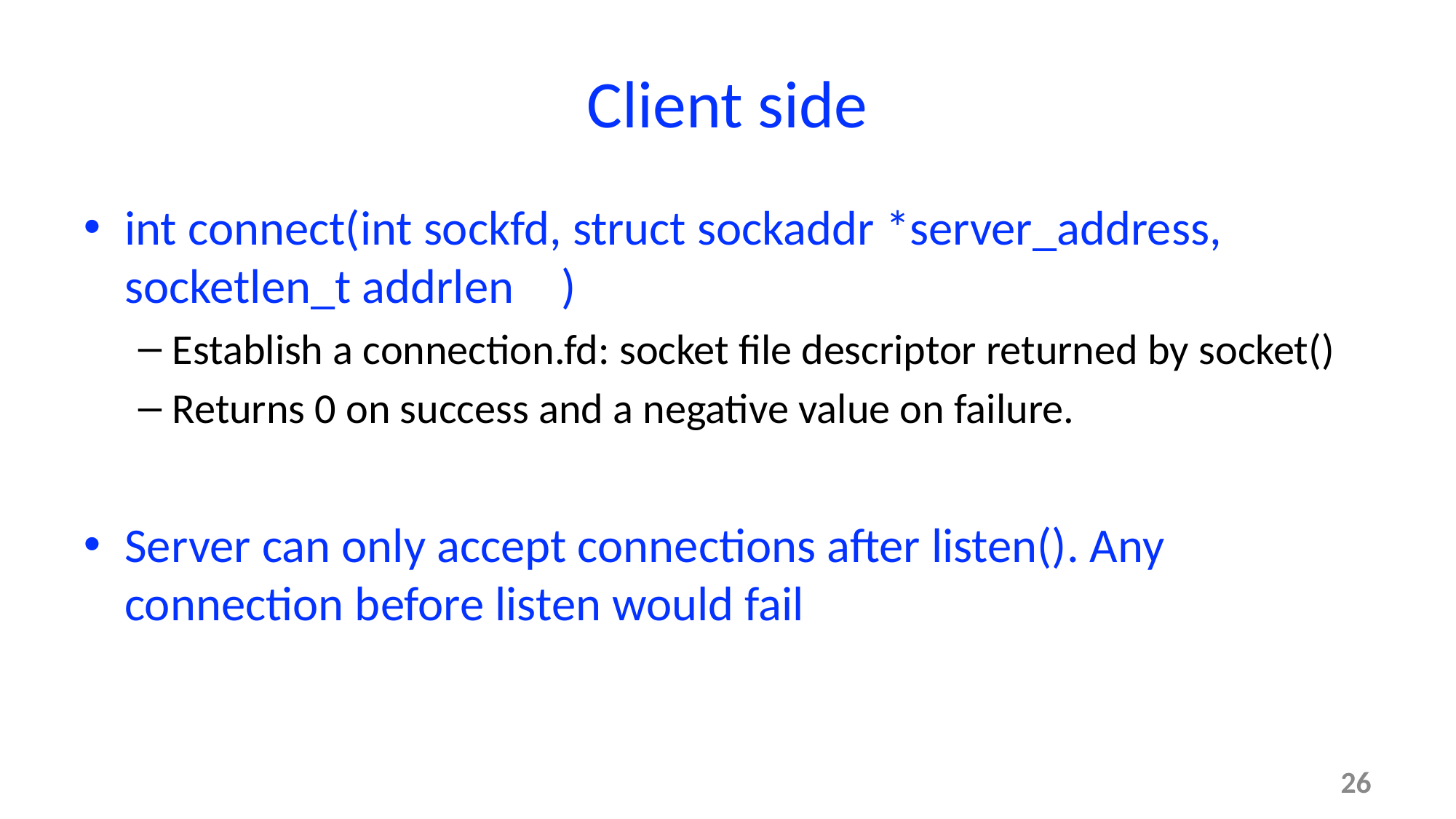

# Client side
int connect(int sockfd, struct sockaddr *server_address, socketlen_t addrlen	)
Establish a connection.fd: socket file descriptor returned by socket()
Returns 0 on success and a negative value on failure.

Server can only accept connections after listen(). Any connection before listen would fail

26